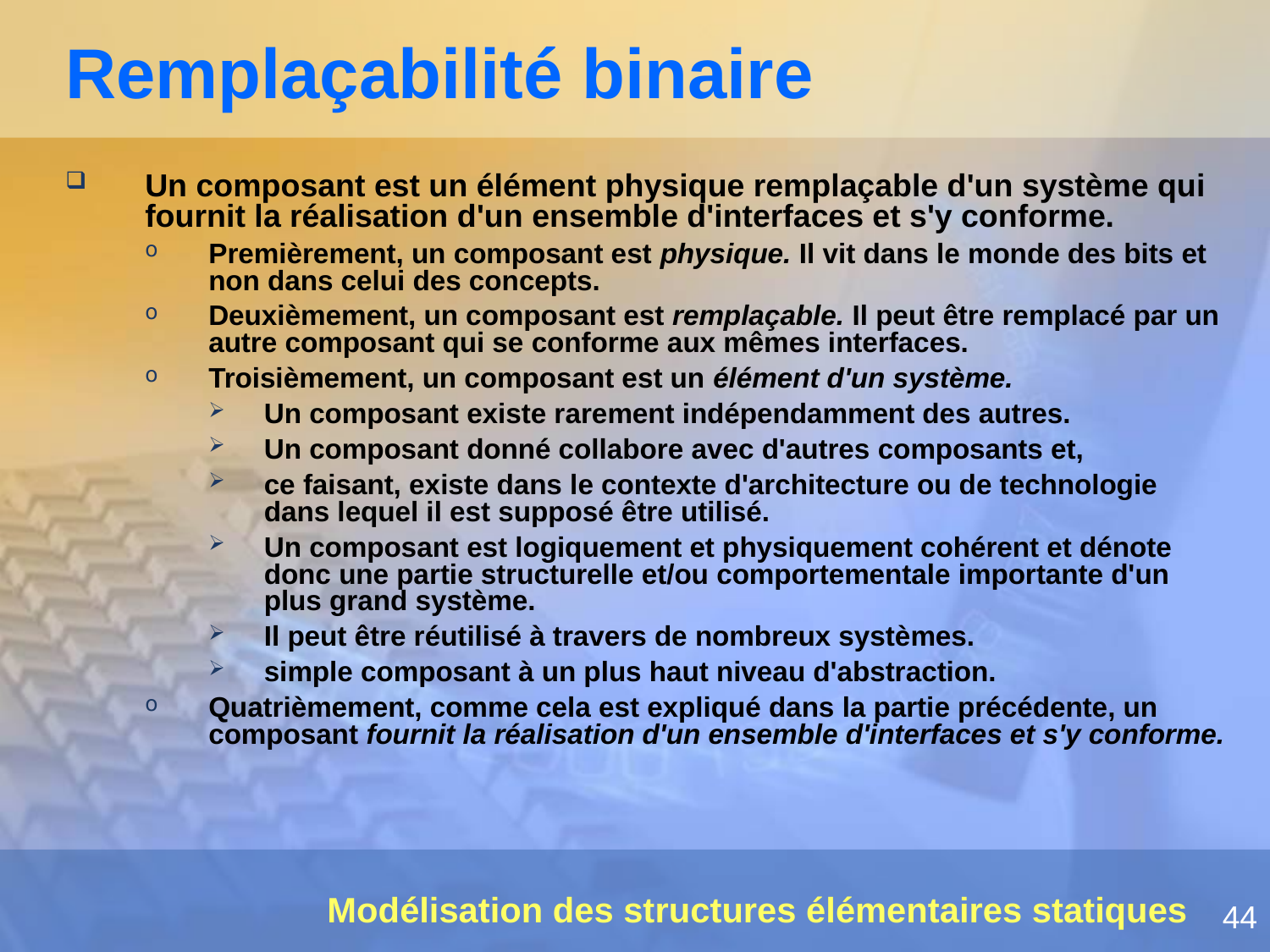

# Remplaçabilité binaire
Un composant est un élément physique remplaçable d'un système qui fournit la réalisation d'un ensemble d'interfaces et s'y conforme.
Premièrement, un composant est physique. Il vit dans le monde des bits et non dans celui des concepts.
Deuxièmement, un composant est remplaçable. Il peut être remplacé par un autre composant qui se conforme aux mêmes interfaces.
Troisièmement, un composant est un élément d'un système.
Un composant existe rarement indépendamment des autres.
Un composant donné collabore avec d'autres composants et,
ce faisant, existe dans le contexte d'architecture ou de technologie dans lequel il est supposé être utilisé.
Un composant est logiquement et physiquement cohérent et dénote donc une partie structurelle et/ou comportementale importante d'un plus grand système.
Il peut être réutilisé à travers de nombreux systèmes.
simple composant à un plus haut niveau d'abstraction.
Quatrièmement, comme cela est expliqué dans la partie précédente, un composant fournit la réalisation d'un ensemble d'interfaces et s'y conforme.
Modélisation des structures élémentaires statiques